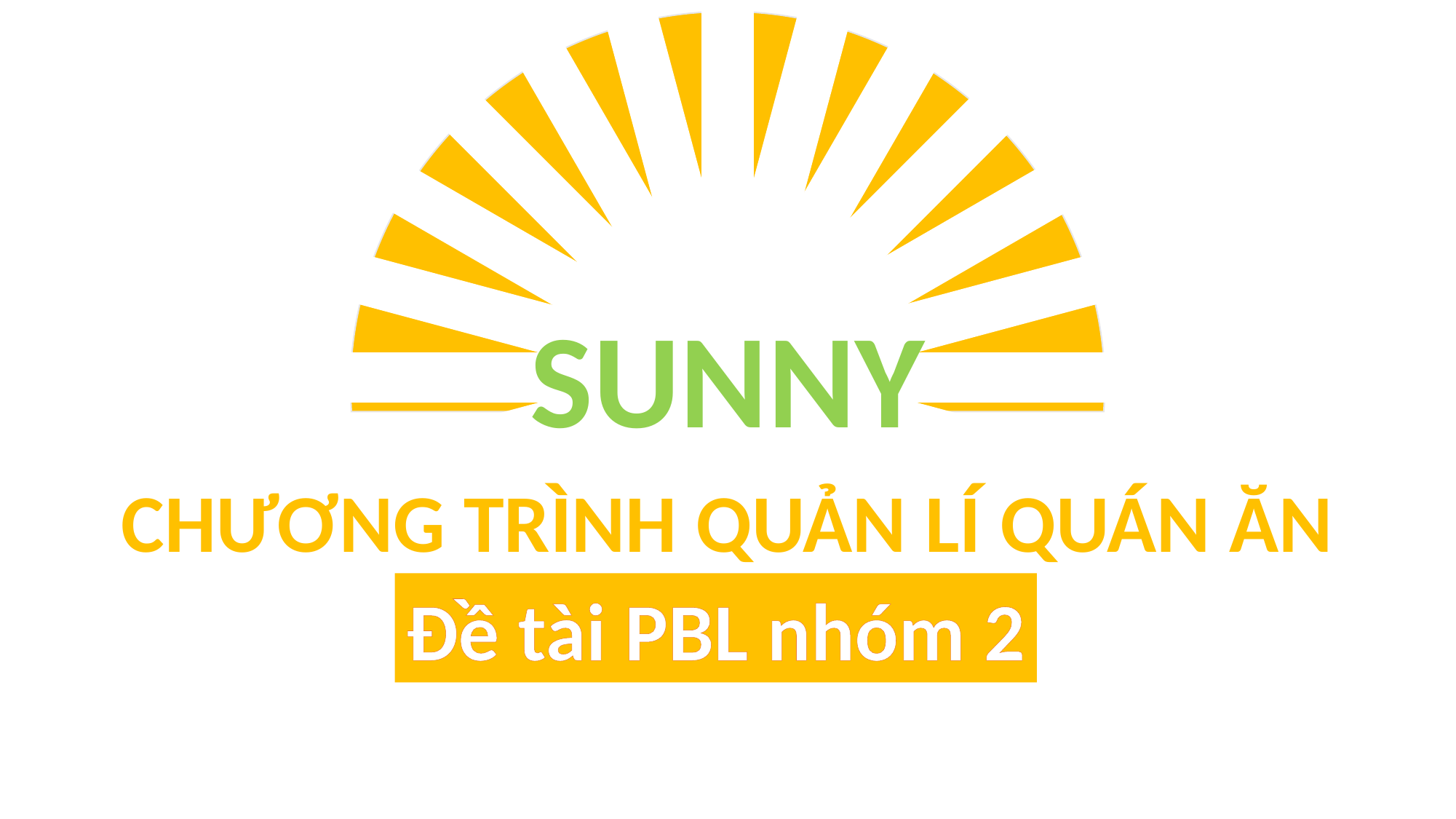

SUNNY
CHƯƠNG TRÌNH QUẢN LÍ QUÁN ĂN

Đề tài PBL nhóm 2